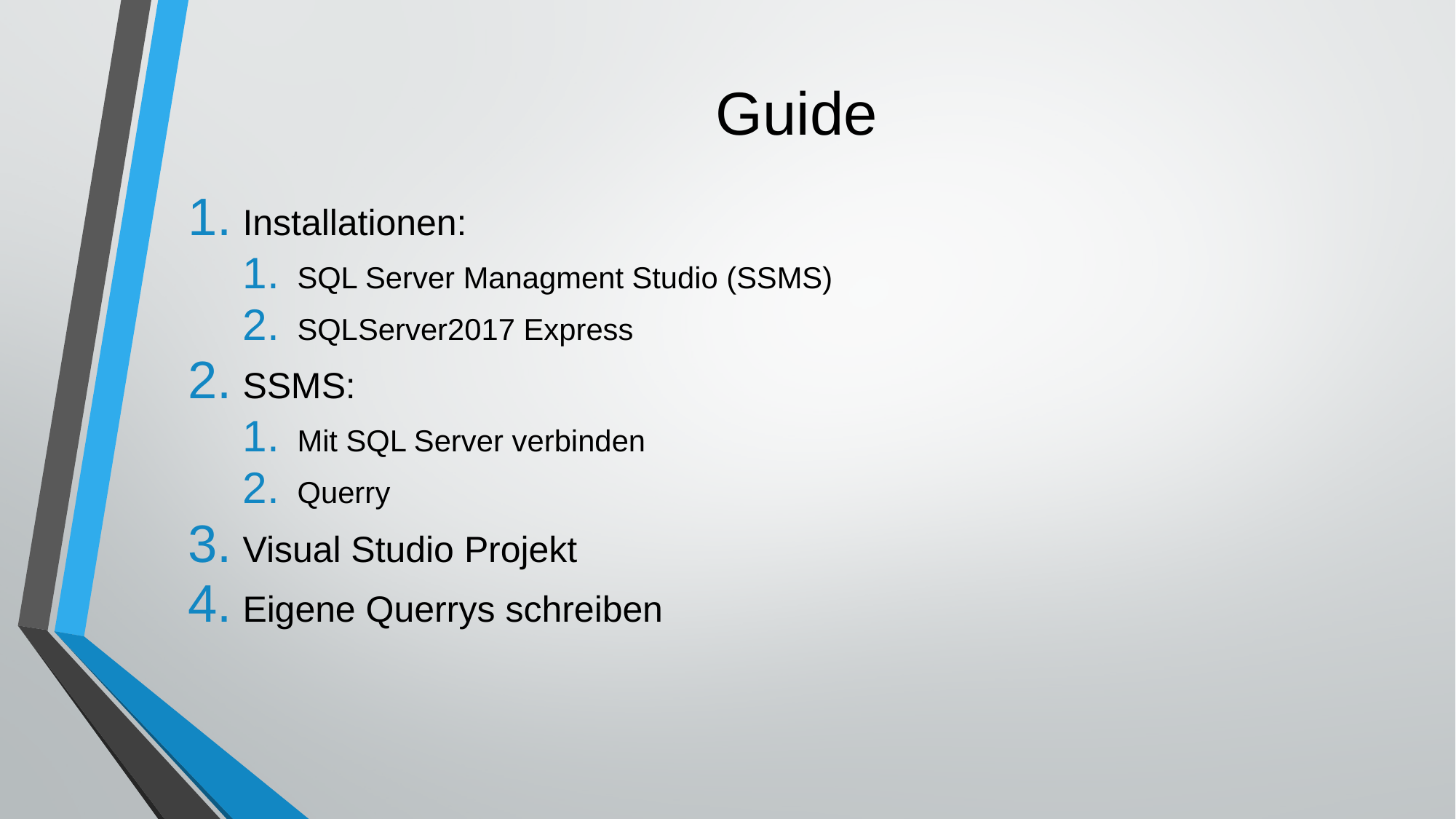

# Guide
Installationen:
SQL Server Managment Studio (SSMS)
SQLServer2017 Express
SSMS:
Mit SQL Server verbinden
Querry
Visual Studio Projekt
Eigene Querrys schreiben